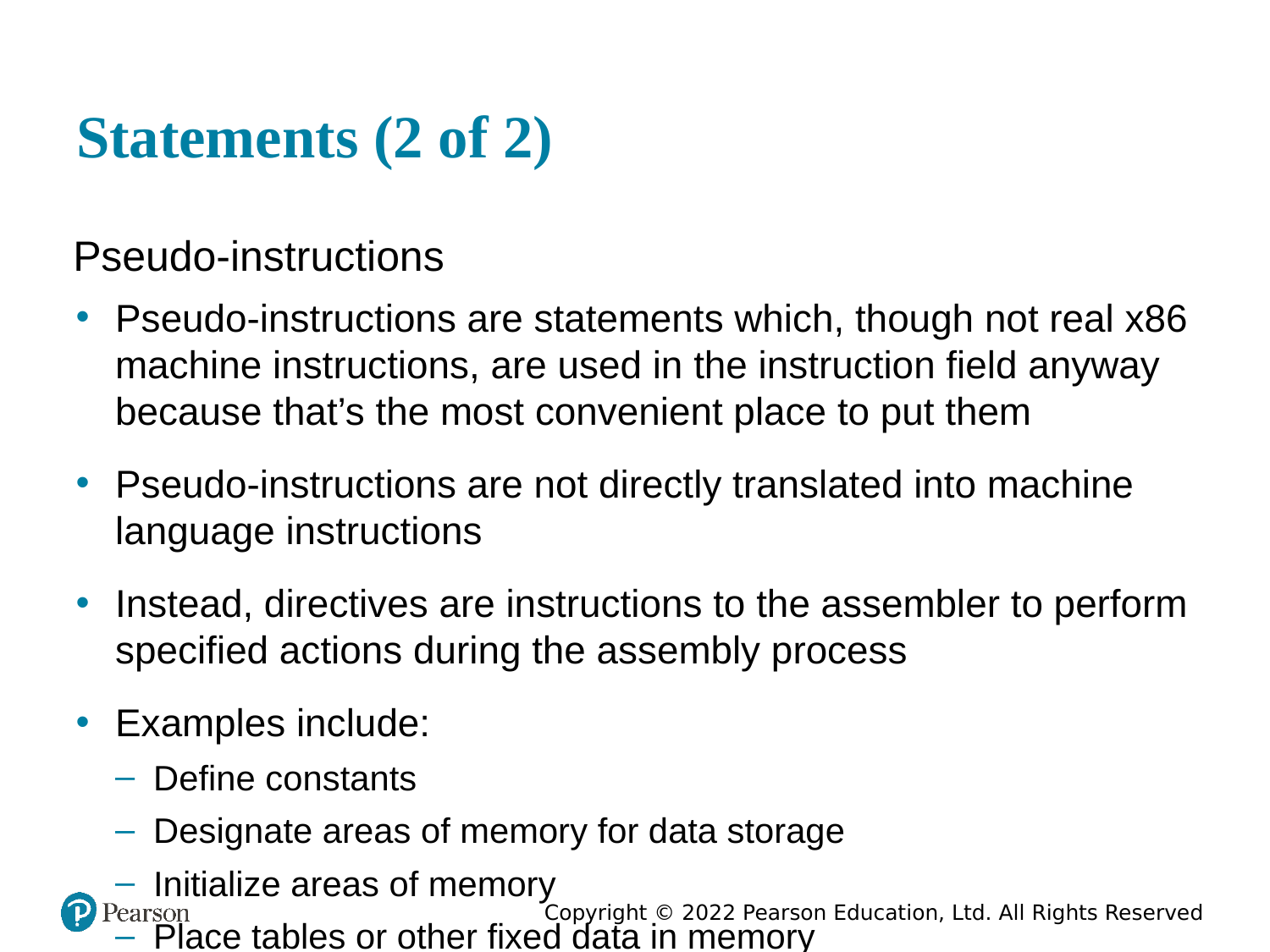

# Statements (2 of 2)
Pseudo-instructions
Pseudo-instructions are statements which, though not real x86 machine instructions, are used in the instruction field anyway because that’s the most convenient place to put them
Pseudo-instructions are not directly translated into machine language instructions
Instead, directives are instructions to the assembler to perform specified actions during the assembly process
Examples include:
Define constants
Designate areas of memory for data storage
Initialize areas of memory
Place tables or other fixed data in memory
Allow references to other programs